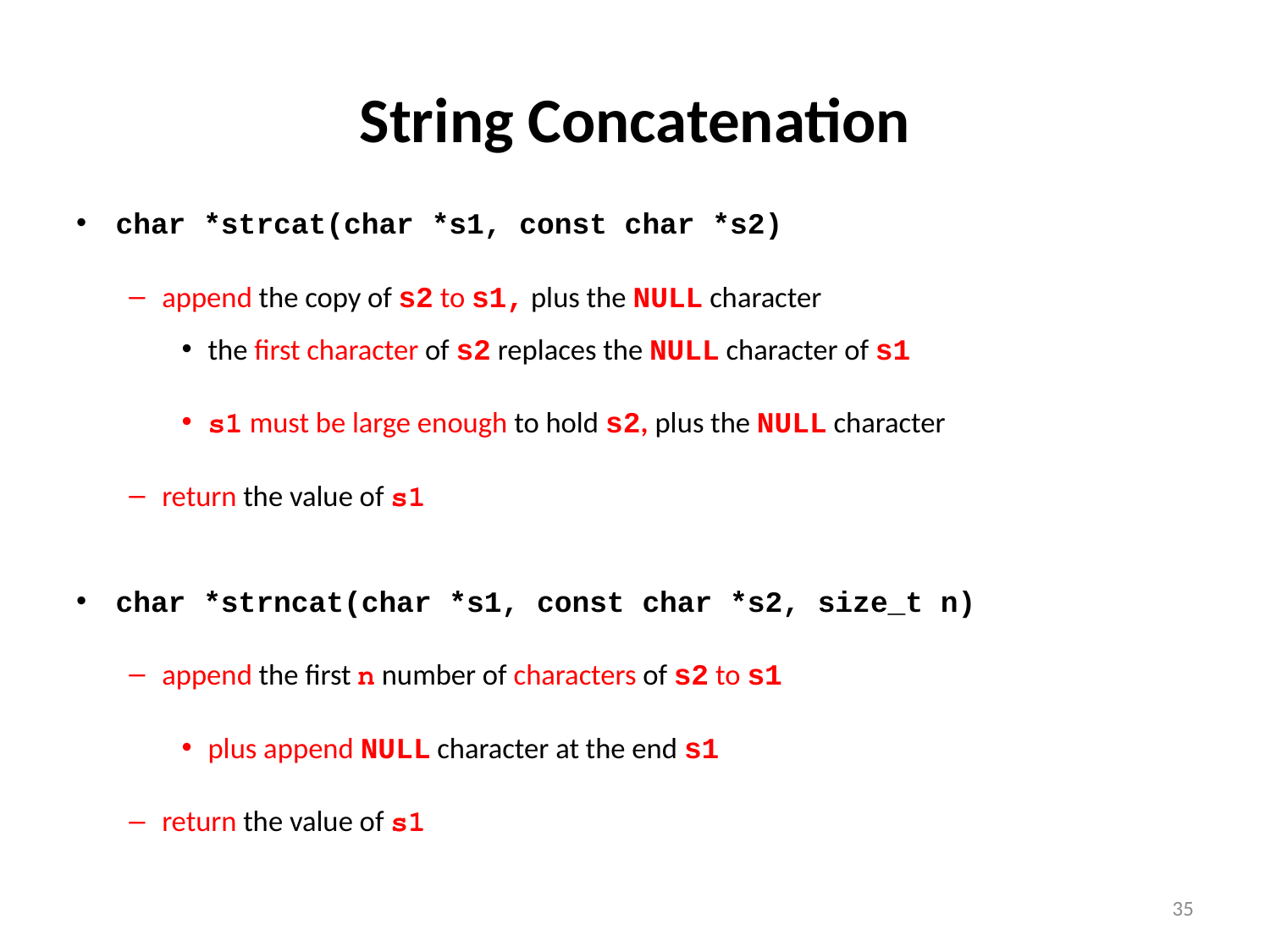

# String Concatenation
char *strcat(char *s1, const char *s2)

append the copy of s2 to s1, plus the NULL character

the first character of s2 replaces the NULL character of s1

s1 must be large enough to hold s2, plus the NULL character

return the value of s1

char *strncat(char *s1, const char *s2, size_t n)

append the first n number of characters of s2 to s1

plus append NULL character at the end s1

return the value of s1

35